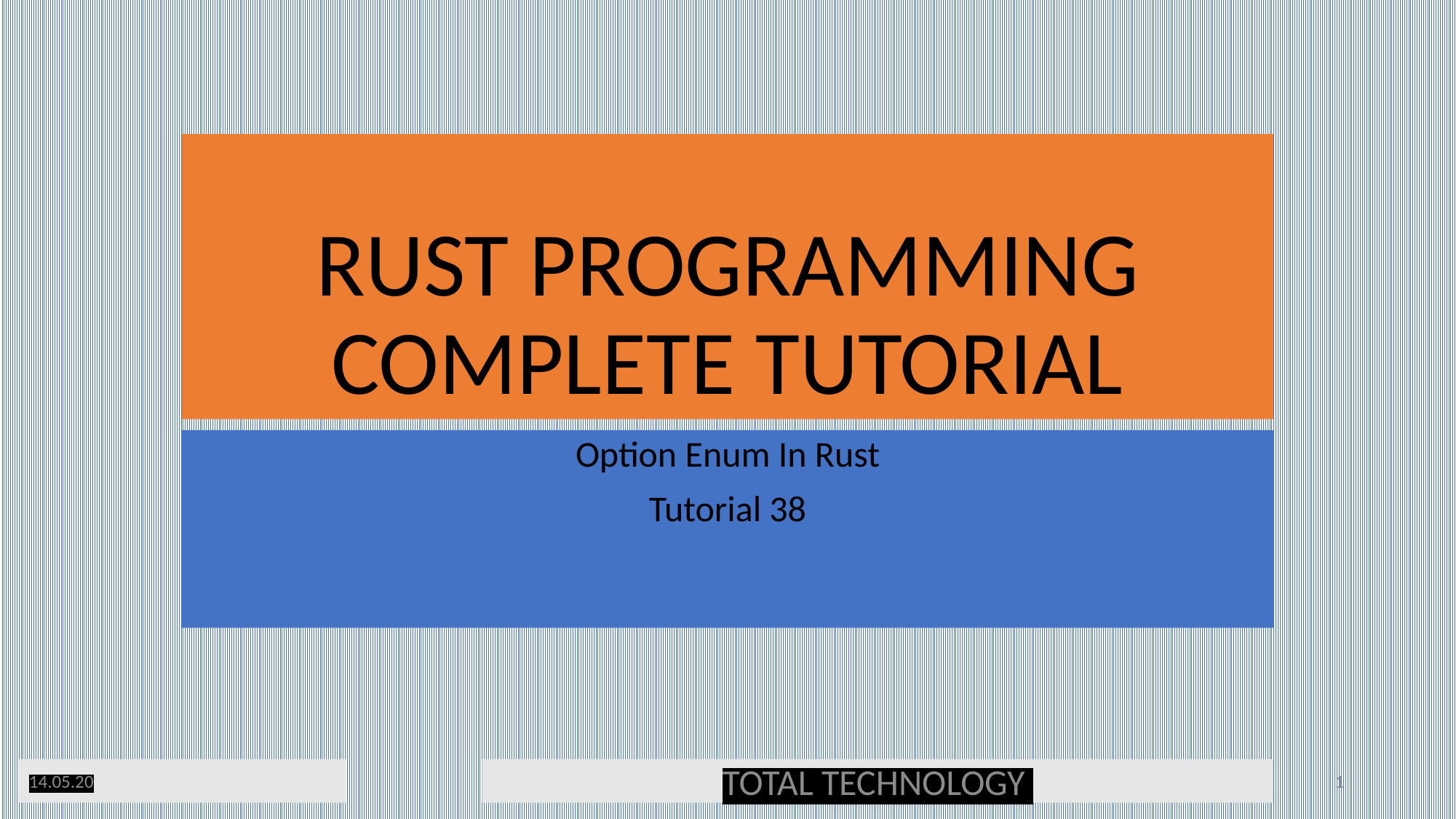

# RUST PROGRAMMING COMPLETE TUTORIAL
Option Enum In Rust
Tutorial 38

14.05.20
TOTAL TECHNOLOGY
1